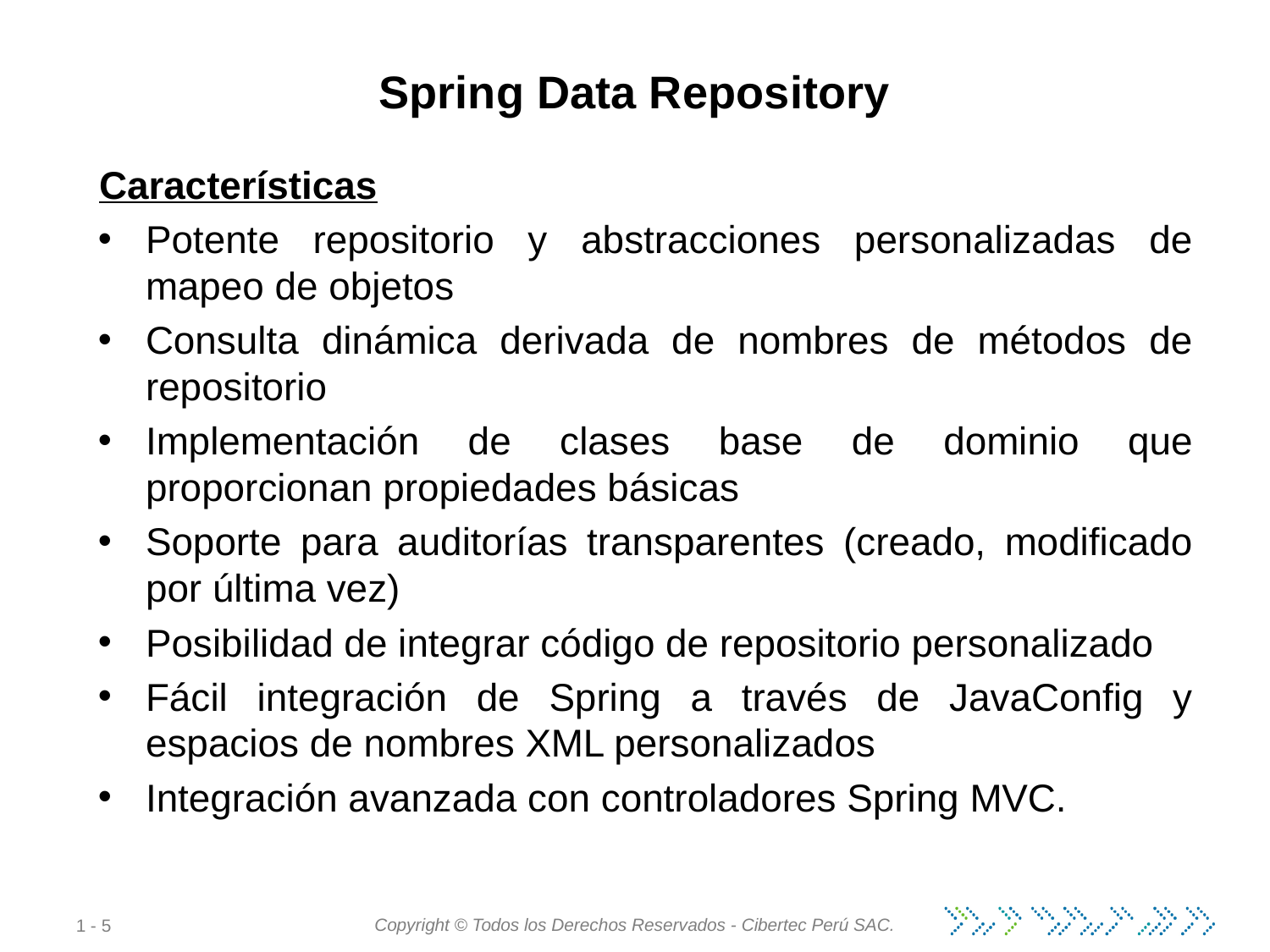

# Spring Data Repository
Características
Potente repositorio y abstracciones personalizadas de mapeo de objetos
Consulta dinámica derivada de nombres de métodos de repositorio
Implementación de clases base de dominio que proporcionan propiedades básicas
Soporte para auditorías transparentes (creado, modificado por última vez)
Posibilidad de integrar código de repositorio personalizado
Fácil integración de Spring a través de JavaConfig y espacios de nombres XML personalizados
Integración avanzada con controladores Spring MVC.